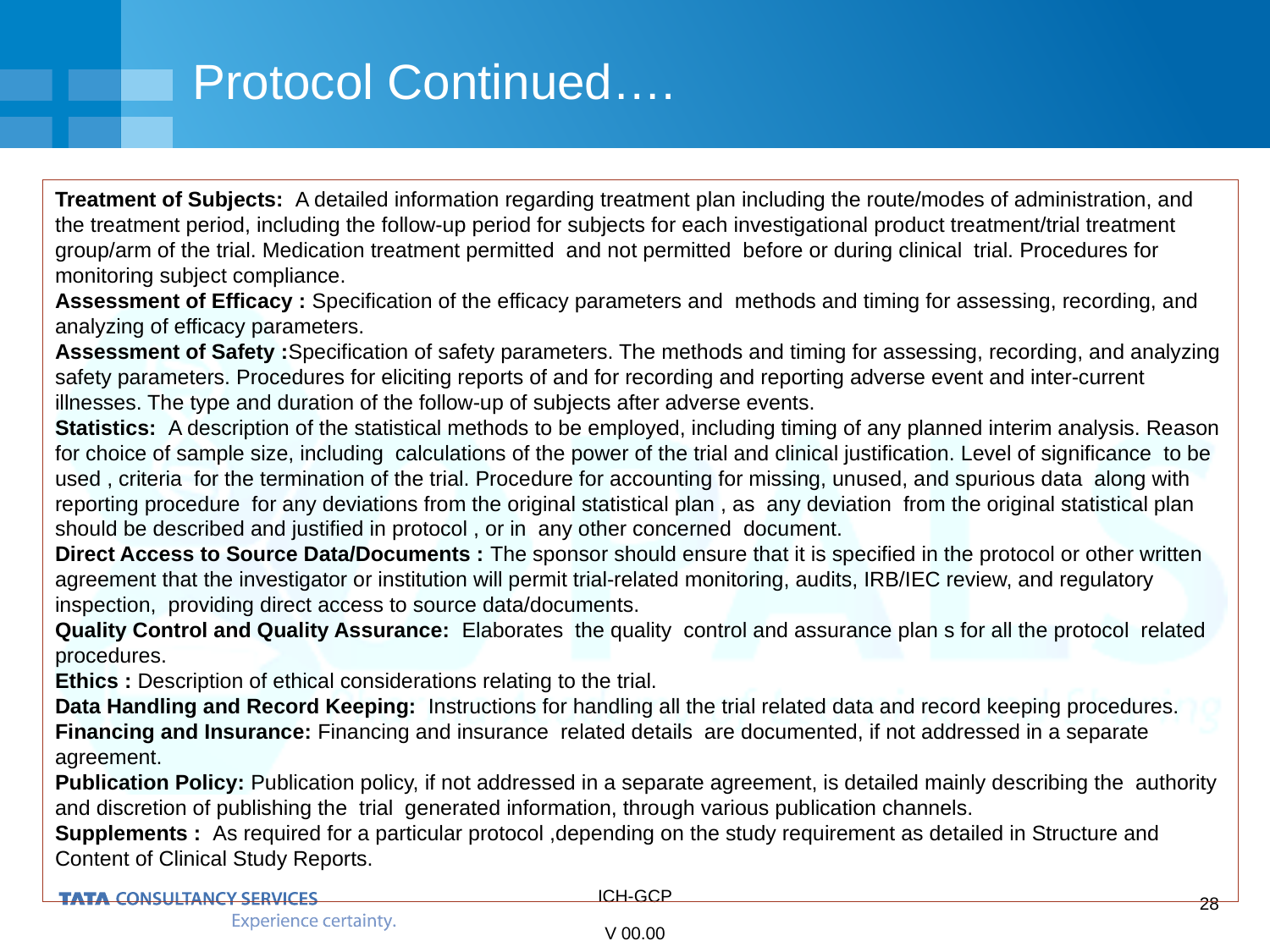

# Protocol Continued….
Treatment of Subjects:  A detailed information regarding treatment plan including the route/modes of administration, and the treatment period, including the follow-up period for subjects for each investigational product treatment/trial treatment group/arm of the trial. Medication treatment permitted  and not permitted  before or during clinical  trial. Procedures for monitoring subject compliance.
Assessment of Efficacy : Specification of the efficacy parameters and  methods and timing for assessing, recording, and analyzing of efficacy parameters.
Assessment of Safety :Specification of safety parameters. The methods and timing for assessing, recording, and analyzing safety parameters. Procedures for eliciting reports of and for recording and reporting adverse event and inter-current illnesses. The type and duration of the follow-up of subjects after adverse events.
Statistics:  A description of the statistical methods to be employed, including timing of any planned interim analysis. Reason for choice of sample size, including  calculations of the power of the trial and clinical justification. Level of significance  to be used , criteria  for the termination of the trial. Procedure for accounting for missing, unused, and spurious data  along with  reporting procedure  for any deviations from the original statistical plan , as  any deviation  from the original statistical plan should be described and justified in protocol , or in  any other concerned  document.
Direct Access to Source Data/Documents : The sponsor should ensure that it is specified in the protocol or other written agreement that the investigator or institution will permit trial-related monitoring, audits, IRB/IEC review, and regulatory inspection,  providing direct access to source data/documents.
Quality Control and Quality Assurance:  Elaborates  the quality  control and assurance plan s for all the protocol  related procedures.
Ethics : Description of ethical considerations relating to the trial.
Data Handling and Record Keeping:  Instructions for handling all the trial related data and record keeping procedures.
Financing and Insurance: Financing and insurance  related details  are documented, if not addressed in a separate agreement.
Publication Policy: Publication policy, if not addressed in a separate agreement, is detailed mainly describing the  authority  and discretion of publishing the  trial  generated information, through various publication channels.
Supplements :  As required for a particular protocol ,depending on the study requirement as detailed in Structure and Content of Clinical Study Reports.